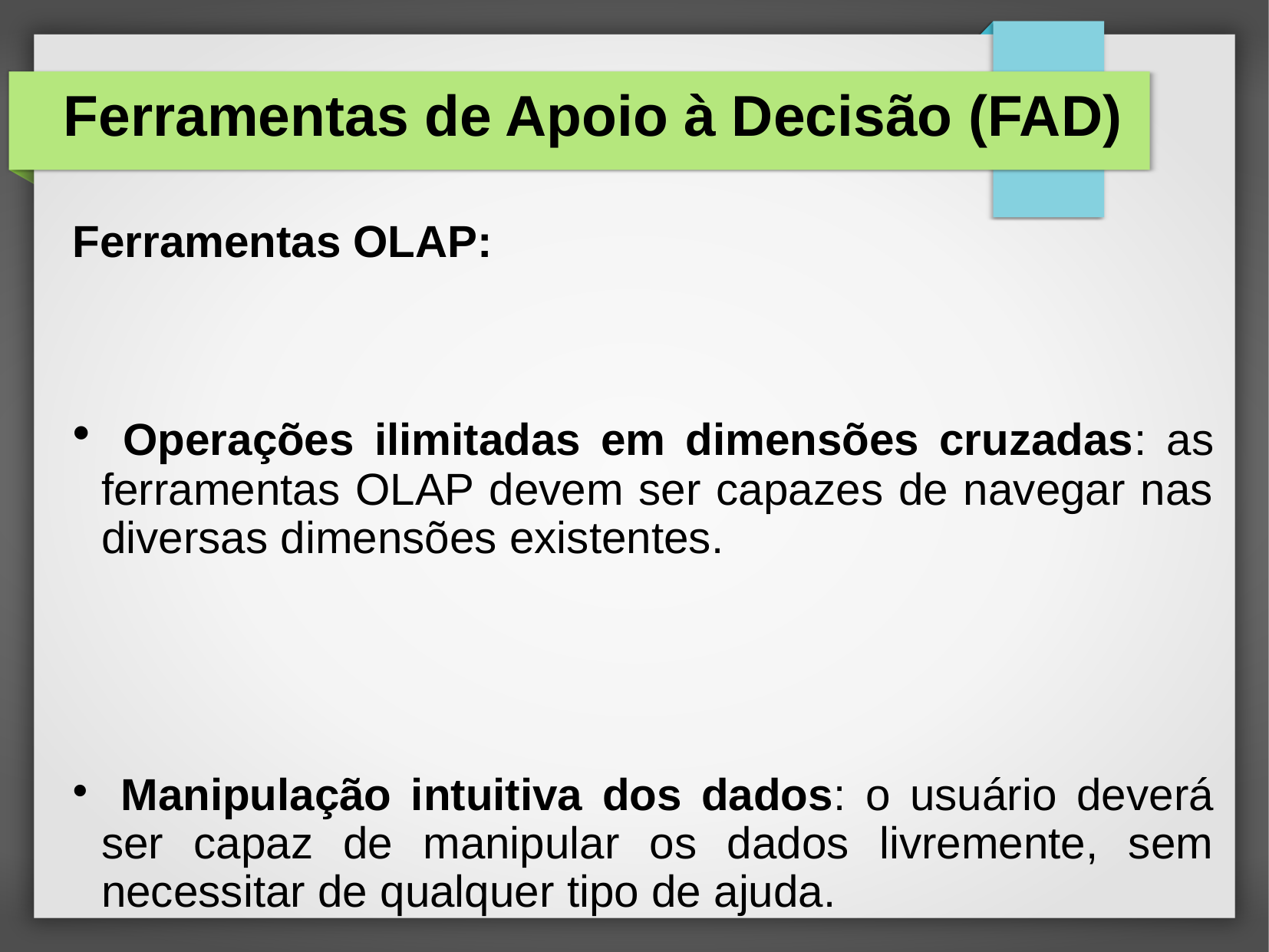

# Ferramentas de Apoio à Decisão (FAD)
Ferramentas OLAP:

 Operações ilimitadas em dimensões cruzadas: as ferramentas OLAP devem ser capazes de navegar nas diversas dimensões existentes.

 Manipulação intuitiva dos dados: o usuário deverá ser capaz de manipular os dados livremente, sem necessitar de qualquer tipo de ajuda.